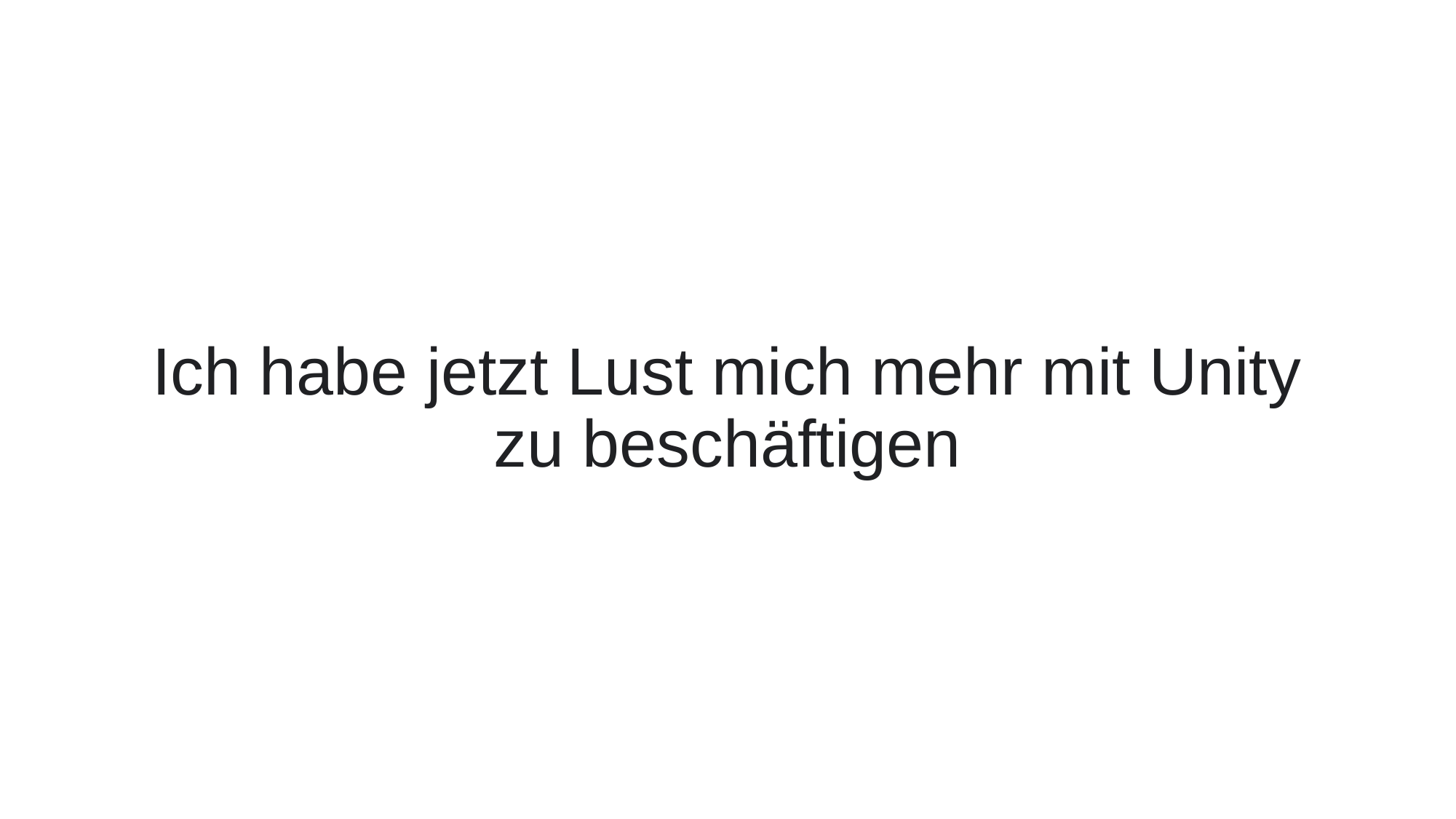

# Ich habe jetzt Lust mich mehr mit Unity zu beschäftigen